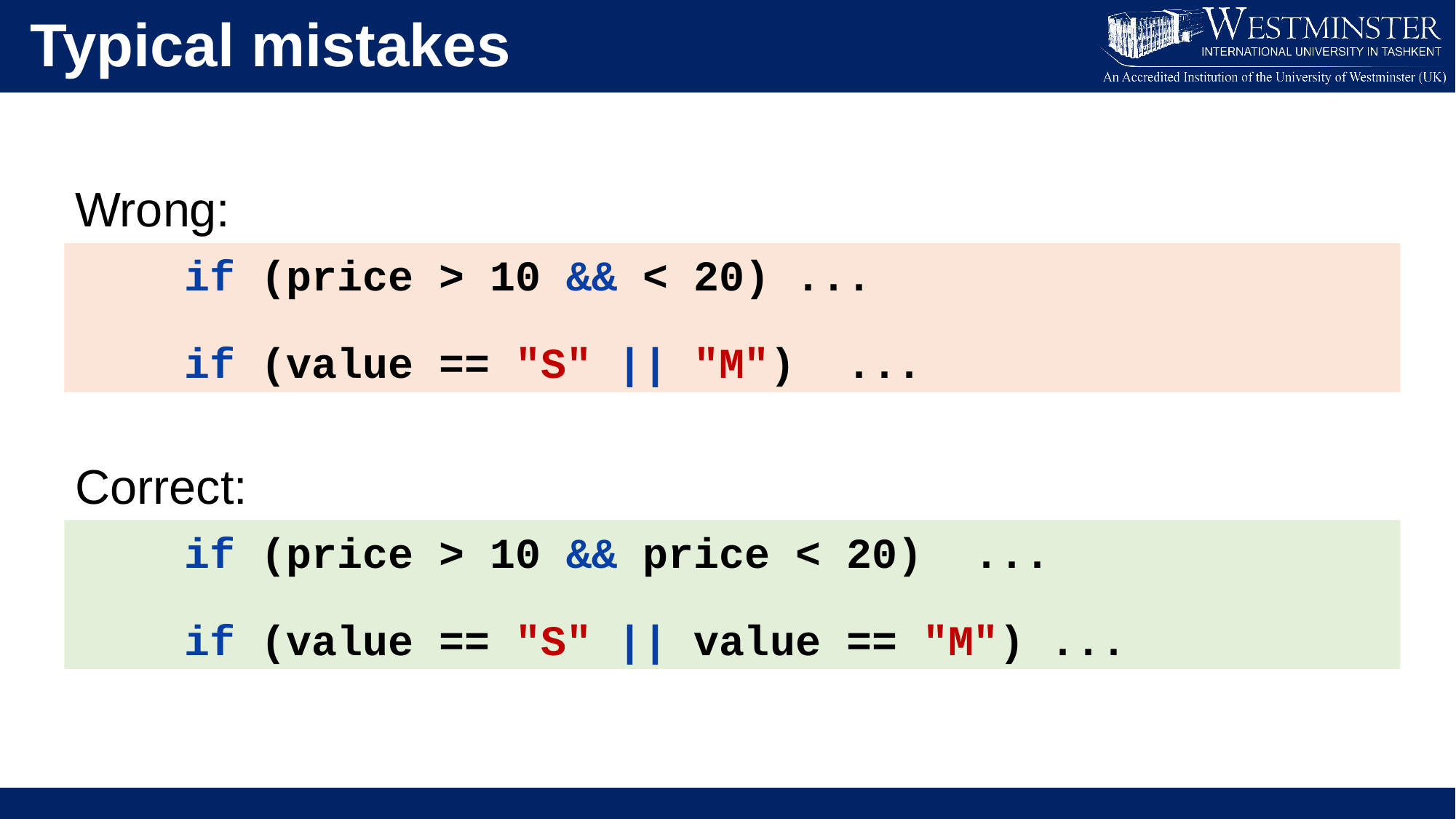

Typical mistakes
Wrong:

Correct:
	if (price > 10 && < 20) ...
	if (value == "S" || "M")  ...
	if (price > 10 && price < 20)  ...
	if (value == "S" || value == "M") ...